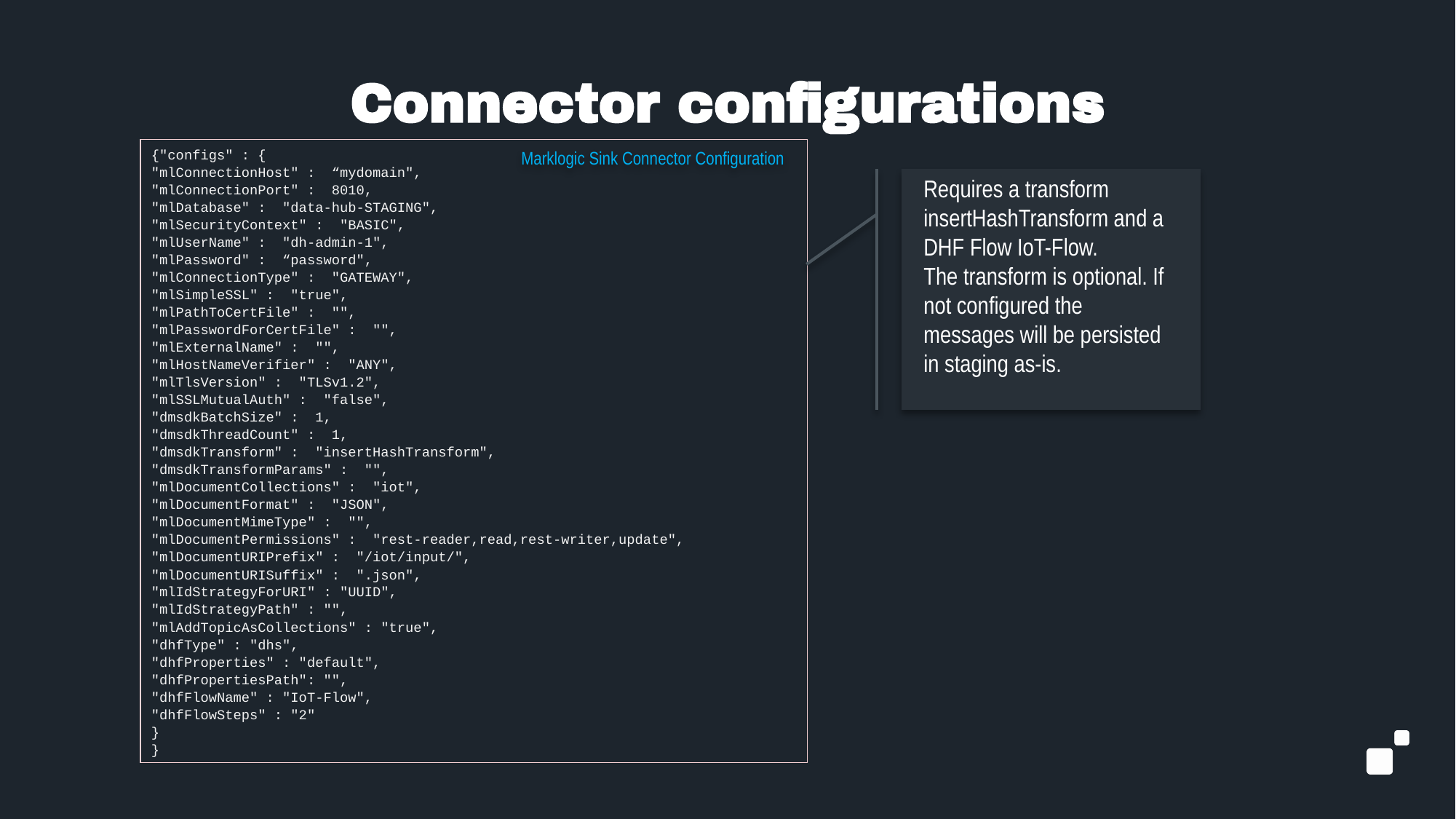

# Connector configurations
{"configs" : {
"mlConnectionHost" :  “mydomain",
"mlConnectionPort" :  8010,
"mlDatabase" :  "data-hub-STAGING",
"mlSecurityContext" :  "BASIC",
"mlUserName" :  "dh-admin-1",
"mlPassword" :  “password",
"mlConnectionType" :  "GATEWAY",
"mlSimpleSSL" :  "true",
"mlPathToCertFile" :  "",
"mlPasswordForCertFile" :  "",
"mlExternalName" :  "",
"mlHostNameVerifier" :  "ANY",
"mlTlsVersion" :  "TLSv1.2",
"mlSSLMutualAuth" :  "false",
"dmsdkBatchSize" :  1,
"dmsdkThreadCount" :  1,
"dmsdkTransform" :  "insertHashTransform",
"dmsdkTransformParams" :  "",
"mlDocumentCollections" :  "iot",
"mlDocumentFormat" :  "JSON",
"mlDocumentMimeType" :  "",
"mlDocumentPermissions" :  "rest-reader,read,rest-writer,update",
"mlDocumentURIPrefix" :  "/iot/input/",
"mlDocumentURISuffix" :  ".json",
"mlIdStrategyForURI" : "UUID",
"mlIdStrategyPath" : "",
"mlAddTopicAsCollections" : "true",
"dhfType" : "dhs",
"dhfProperties" : "default",
"dhfPropertiesPath": "",
"dhfFlowName" : "IoT-Flow",
"dhfFlowSteps" : "2"
}
}
Marklogic Sink Connector Configuration
Requires a transform insertHashTransform and a DHF Flow IoT-Flow.
The transform is optional. If not configured the messages will be persisted in staging as-is.